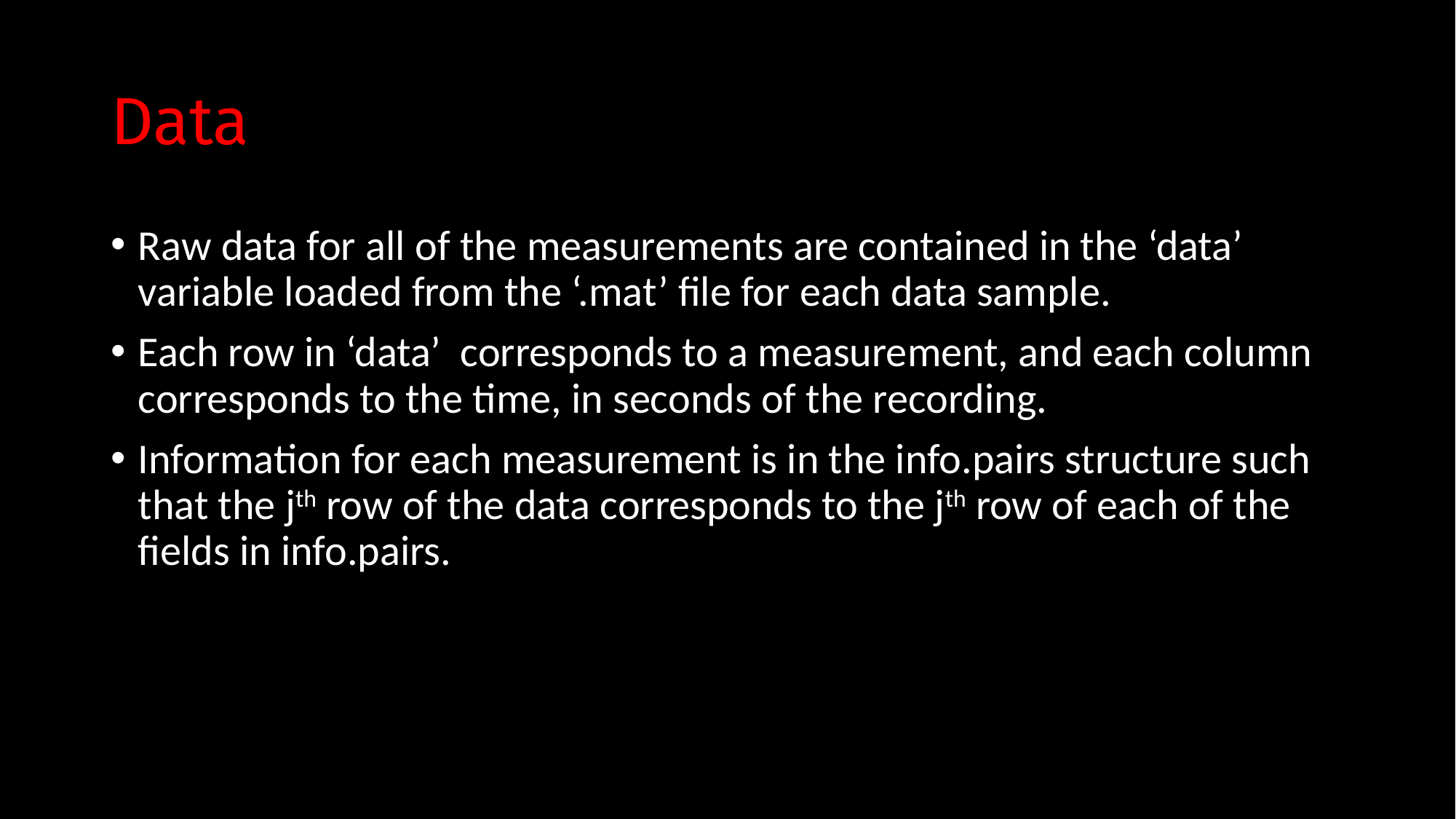

# Data
Raw data for all of the measurements are contained in the ‘data’ variable loaded from the ‘.mat’ file for each data sample.
Each row in ‘data’  corresponds to a measurement, and each column corresponds to the time, in seconds of the recording.
Information for each measurement is in the info.pairs structure such that the jth row of the data corresponds to the jth row of each of the fields in info.pairs.